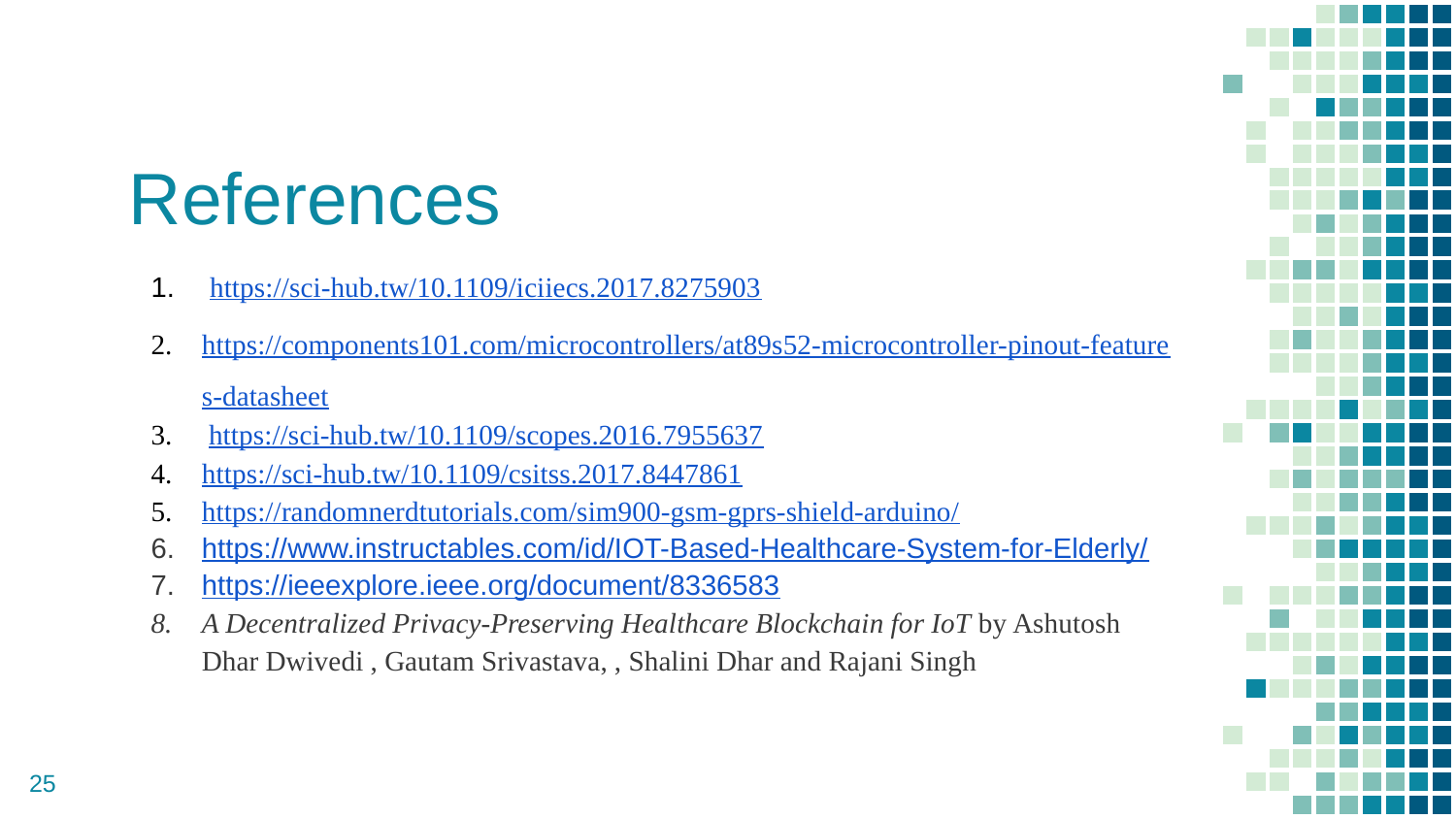

# References
 https://sci-hub.tw/10.1109/iciiecs.2017.8275903
https://components101.com/microcontrollers/at89s52-microcontroller-pinout-features-datasheet
 https://sci-hub.tw/10.1109/scopes.2016.7955637
https://sci-hub.tw/10.1109/csitss.2017.8447861
https://randomnerdtutorials.com/sim900-gsm-gprs-shield-arduino/
https://www.instructables.com/id/IOT-Based-Healthcare-System-for-Elderly/
https://ieeexplore.ieee.org/document/8336583
A Decentralized Privacy-Preserving Healthcare Blockchain for IoT by Ashutosh Dhar Dwivedi , Gautam Srivastava, , Shalini Dhar and Rajani Singh

25